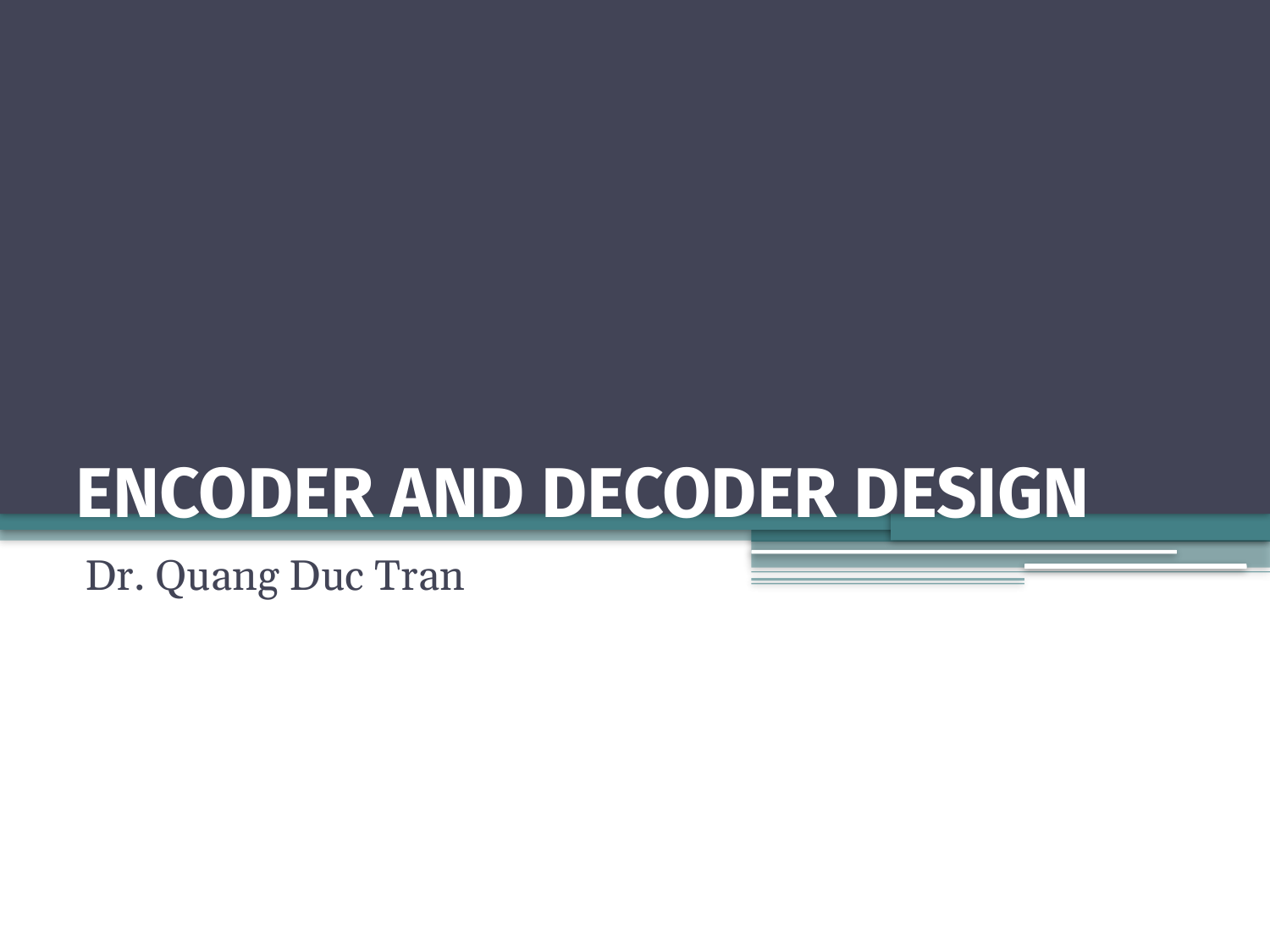

# ENCODER AND DECODER DESIGN
Dr. Quang Duc Tran